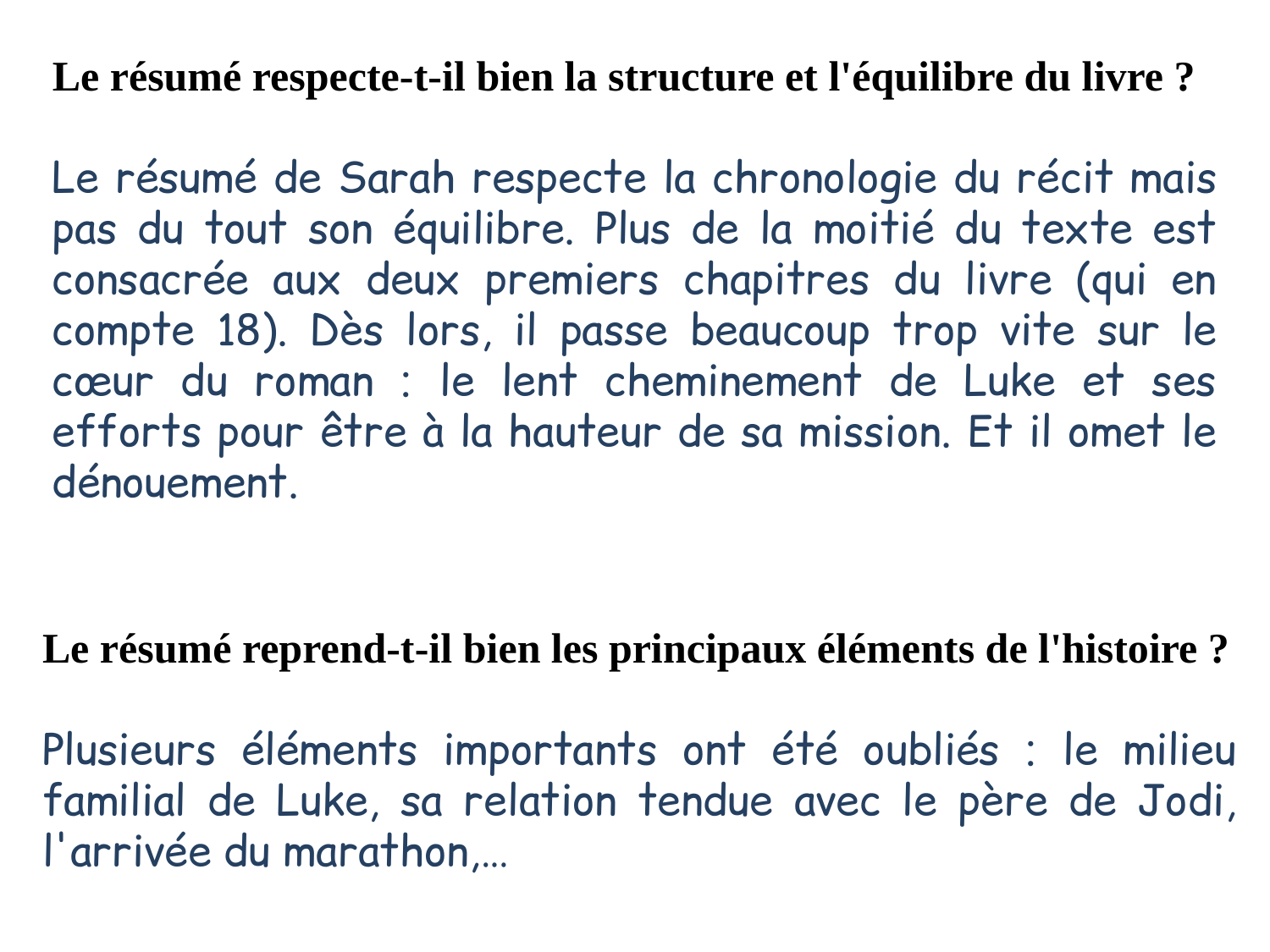

Le résumé respecte-t-il bien la structure et l'équilibre du livre ?

Le résumé de Sarah respecte la chronologie du récit mais pas du tout son équilibre. Plus de la moitié du texte est consacrée aux deux premiers chapitres du livre (qui en compte 18). Dès lors, il passe beaucoup trop vite sur le cœur du roman : le lent cheminement de Luke et ses efforts pour être à la hauteur de sa mission. Et il omet le dénouement.
Le résumé reprend-t-il bien les principaux éléments de l'histoire ?

Plusieurs éléments importants ont été oubliés : le milieu familial de Luke, sa relation tendue avec le père de Jodi, l'arrivée du marathon,…